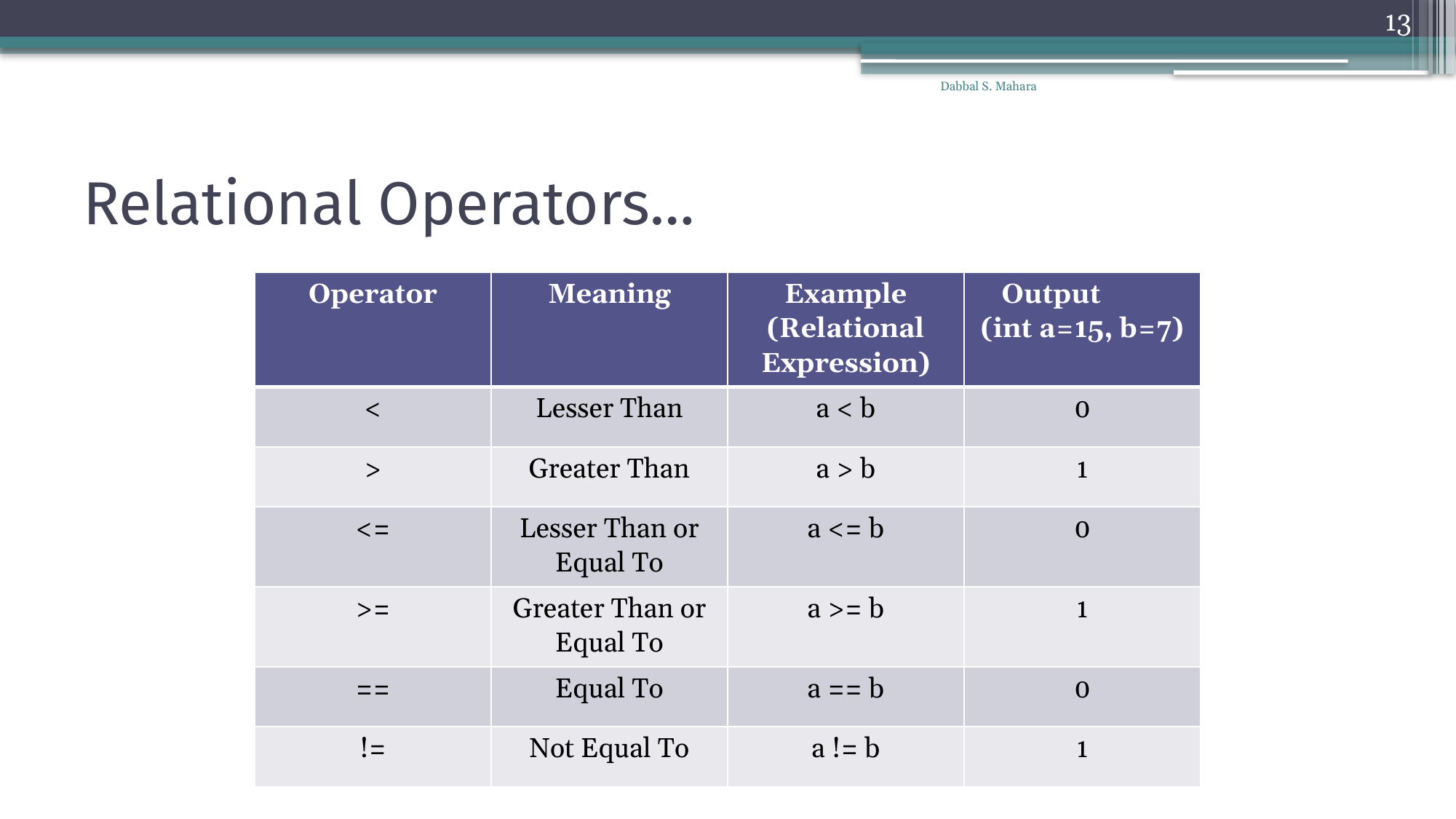

13
Dabbal S. Mahara
# Relational Operators…
| Operator | Meaning | Example (Relational Expression) | Output (int a=15, b=7) |
| --- | --- | --- | --- |
| < | Lesser Than | a < b | 0 |
| > | Greater Than | a > b | 1 |
| <= | Lesser Than or Equal To | a <= b | 0 |
| >= | Greater Than or Equal To | a >= b | 1 |
| == | Equal To | a == b | 0 |
| != | Not Equal To | a != b | 1 |